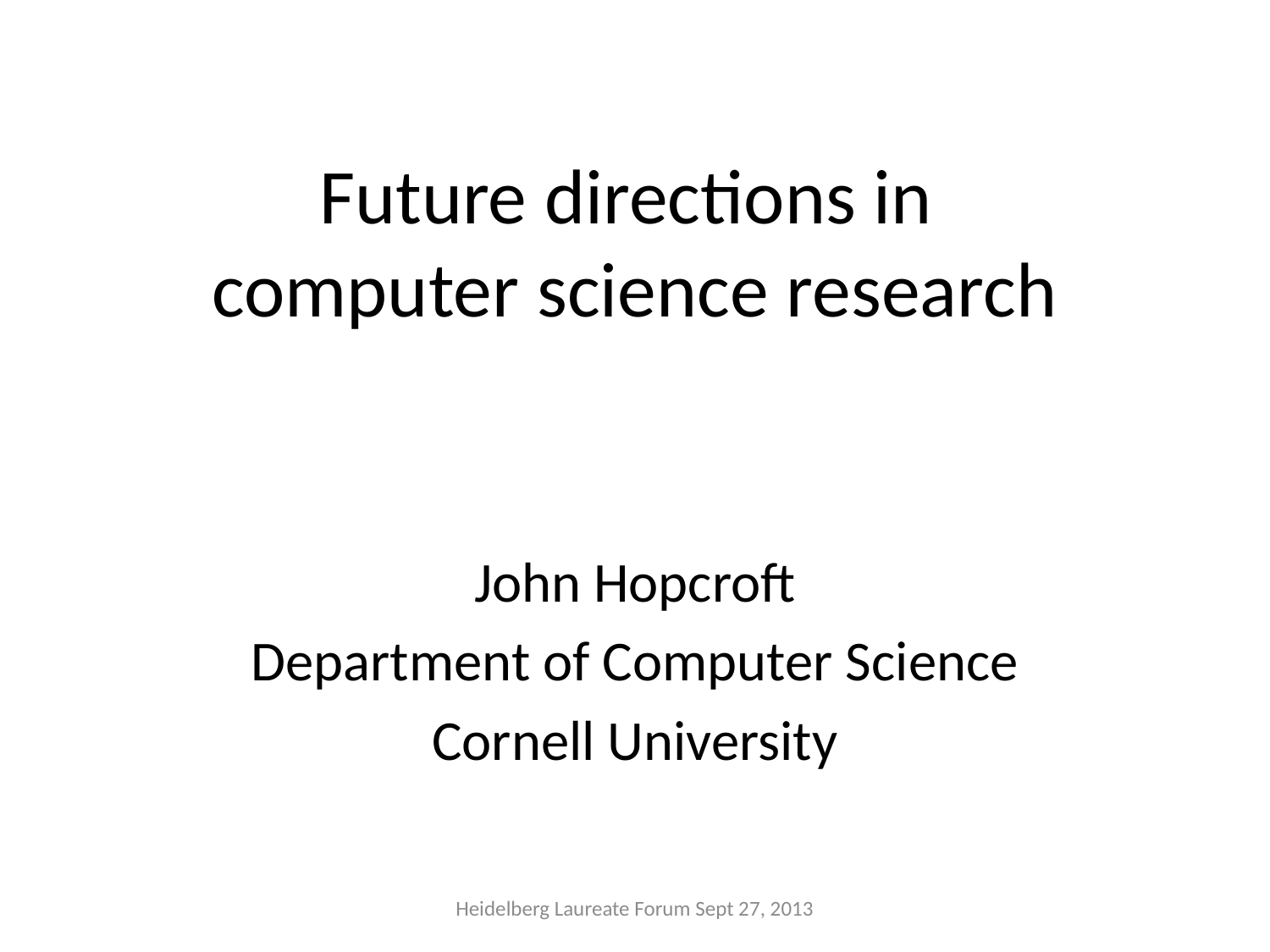

# Future directions in computer science research
John Hopcroft
Department of Computer Science
Cornell University
Heidelberg Laureate Forum Sept 27, 2013